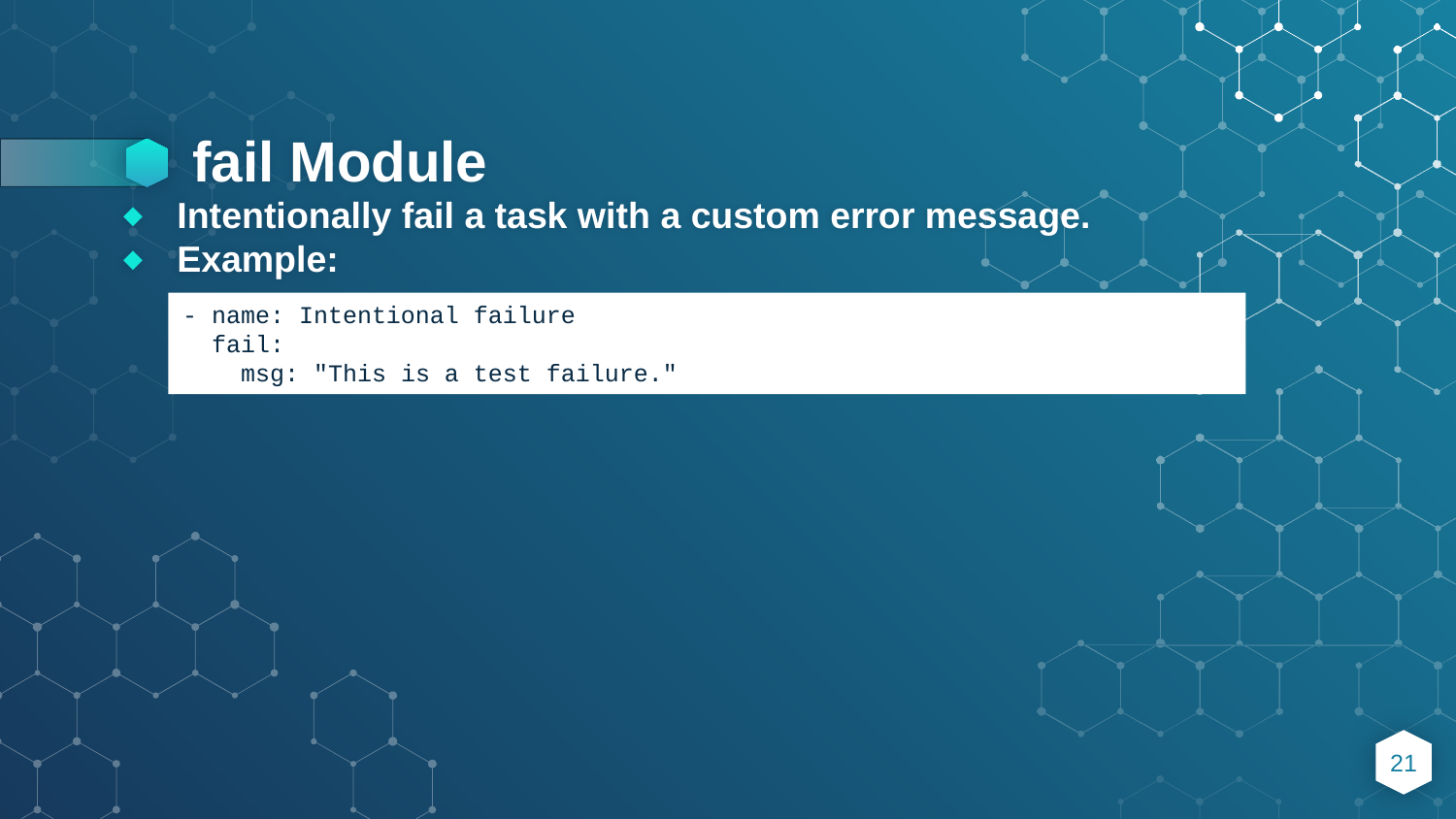

# fail Module
Intentionally fail a task with a custom error message.
Example:
- name: Intentional failure
  fail:
    msg: "This is a test failure."
21